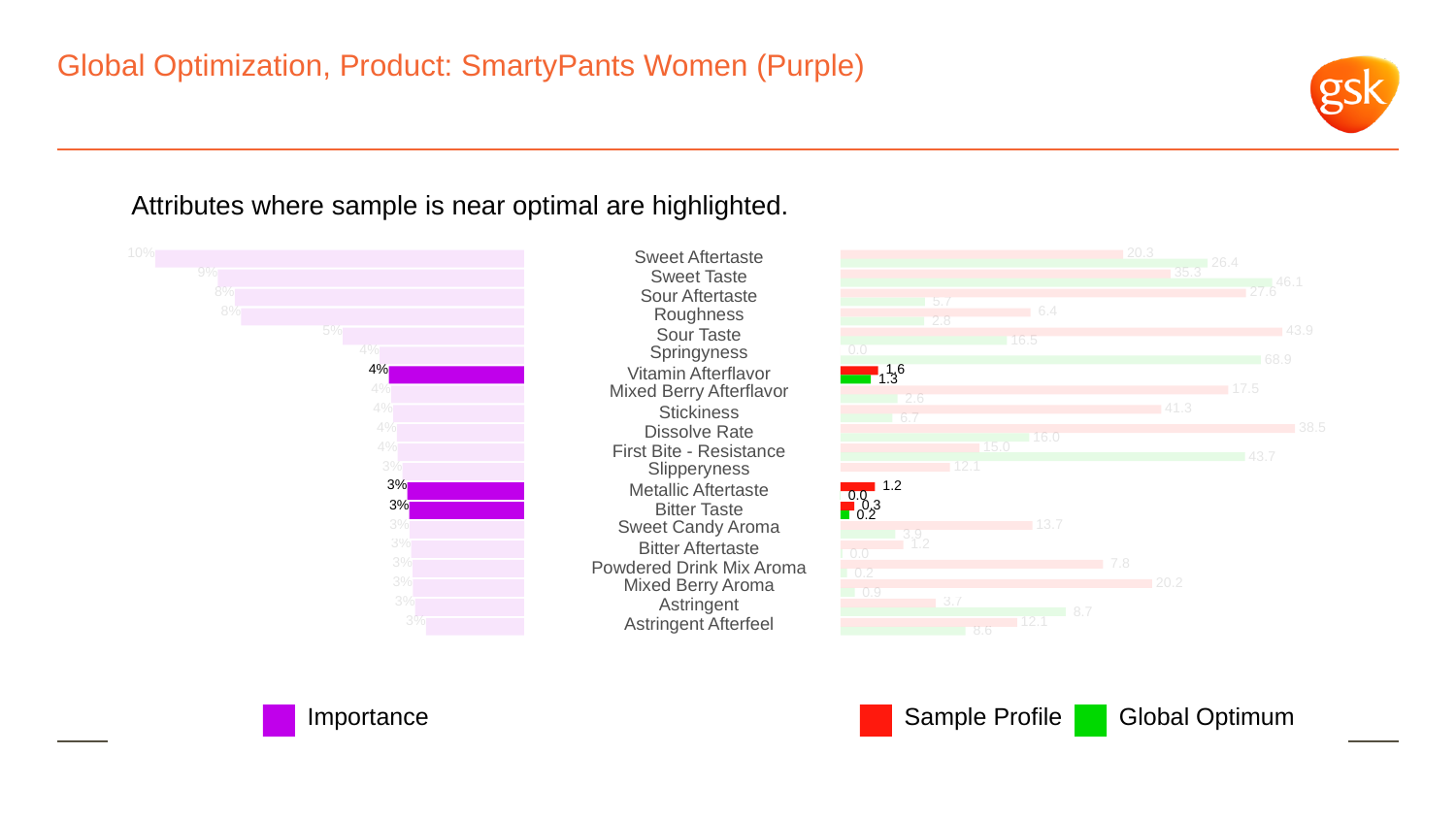

# Global Optimization, Product: SmartyPants Women (Purple)

Attributes where sample is near optimal are highlighted.

10%
 20.3

Sweet Aftertaste
 26.4

9%
 35.3

Sweet Taste
 46.1

8%
 27.6

Sour Aftertaste
  5.7

8%
Roughness
  6.4

  2.8

5%
 43.9

Sour Taste
 16.5

4%
Springyness
  0.0

 68.9

4%
  1.6

Vitamin Afterflavor
  1.3

4%
Mixed Berry Afterflavor
 17.5

  2.6

4%
 41.3

Stickiness
  6.7

4%
 38.5

Dissolve Rate
 16.0

4%
 15.0

First Bite - Resistance
 43.7

3%
Slipperyness
 12.1

3%
  1.2

Metallic Aftertaste
  0.0

3%
  0.3

Bitter Taste
  0.2

3%
Sweet Candy Aroma
 13.7

  3.9

3%
  1.2

Bitter Aftertaste
  0.0

3%
  7.8

Powdered Drink Mix Aroma
  0.2

3%
Mixed Berry Aroma
 20.2

  0.9

3%
Astringent
  3.7

  8.7

3%
Astringent Afterfeel
 12.1

  8.6

Global Optimum
Sample Profile
Importance